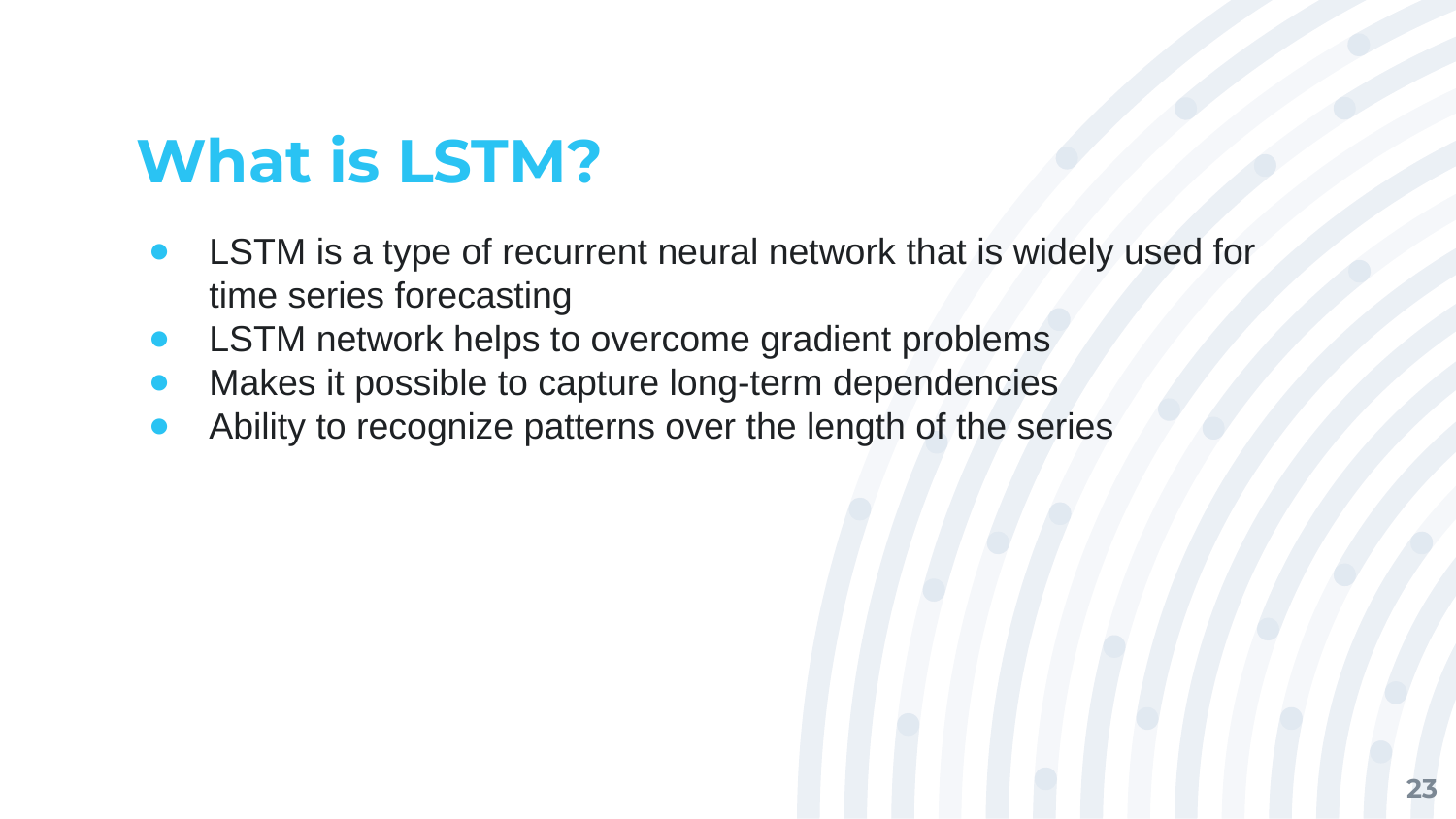

# What is LSTM?
LSTM is a type of recurrent neural network that is widely used for time series forecasting
LSTM network helps to overcome gradient problems
Makes it possible to capture long-term dependencies
Ability to recognize patterns over the length of the series
23